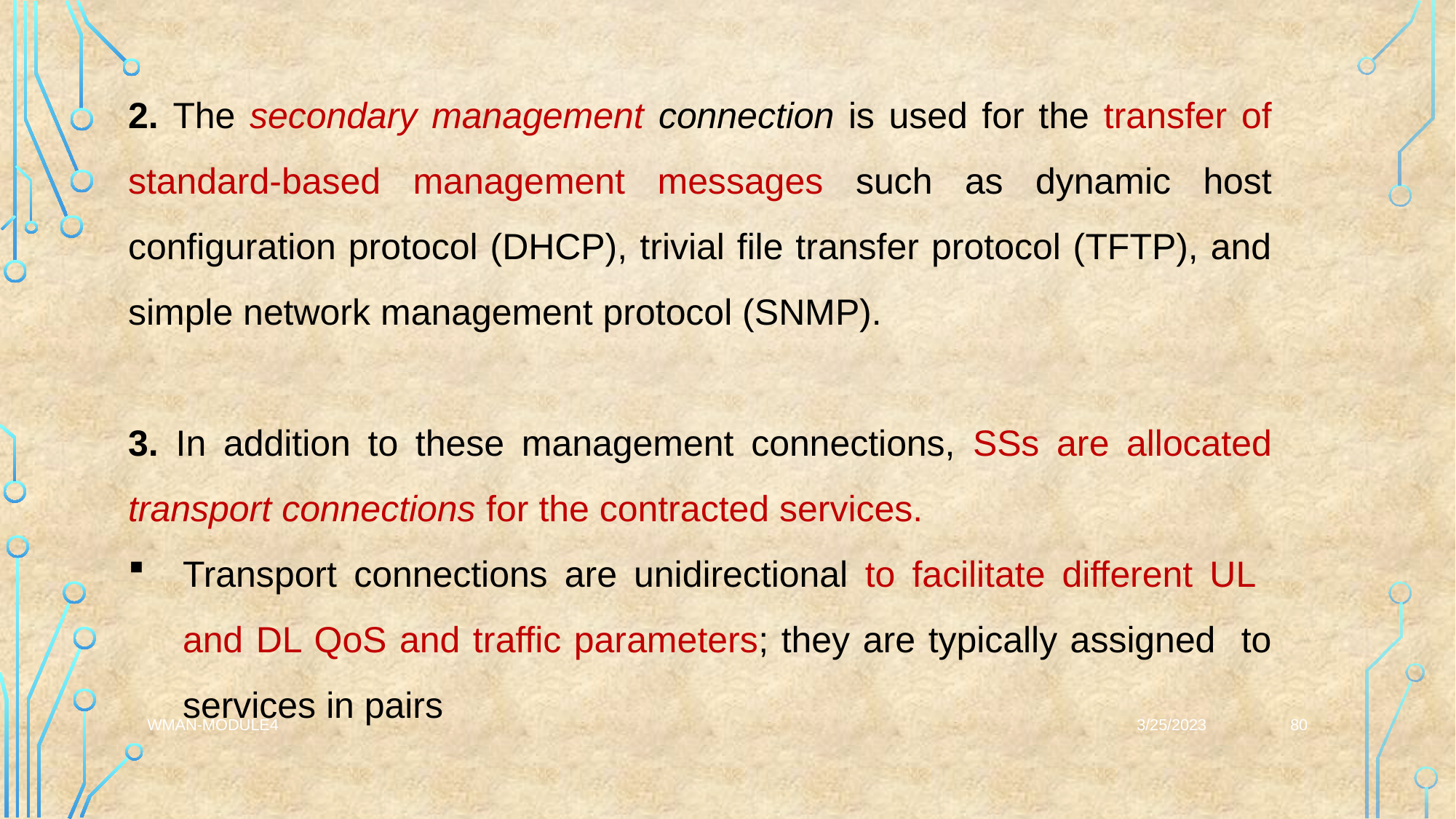

2. The secondary management connection is used for the transfer of standard-based management messages such as dynamic host configuration protocol (DHCP), trivial file transfer protocol (TFTP), and simple network management protocol (SNMP).

3. In addition to these management connections, SSs are allocated transport connections for the contracted services.
Transport connections are unidirectional to facilitate different UL  and DL QoS and traffic parameters; they are typically assigned  to services in pairs

80
WMAN-Module4
3/25/2023